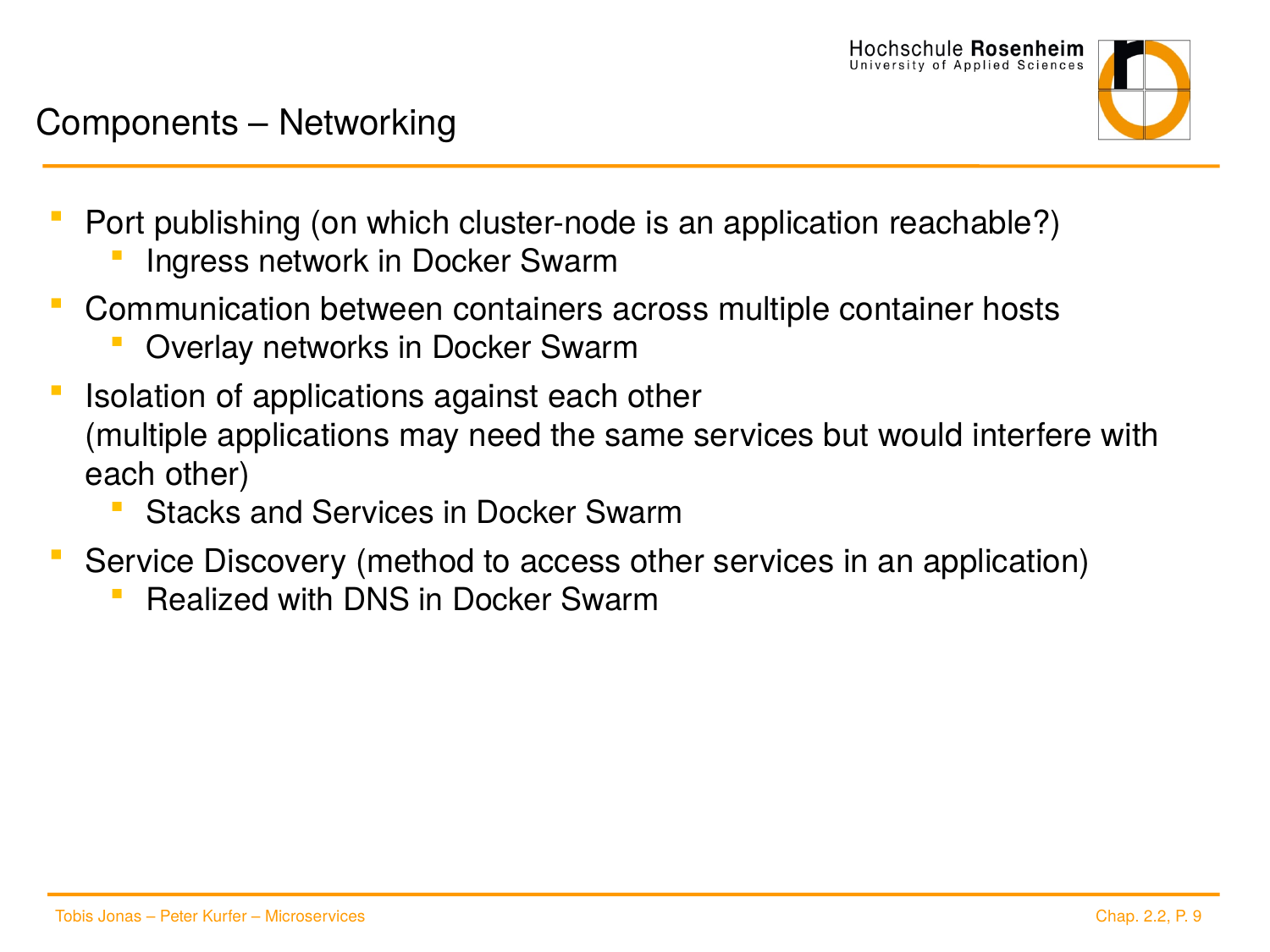

# Components – Networking
Port publishing (on which cluster-node is an application reachable?)
Ingress network in Docker Swarm
Communication between containers across multiple container hosts
Overlay networks in Docker Swarm
Isolation of applications against each other
(multiple applications may need the same services but would interfere with each other)
Stacks and Services in Docker Swarm
Service Discovery (method to access other services in an application)
Realized with DNS in Docker Swarm